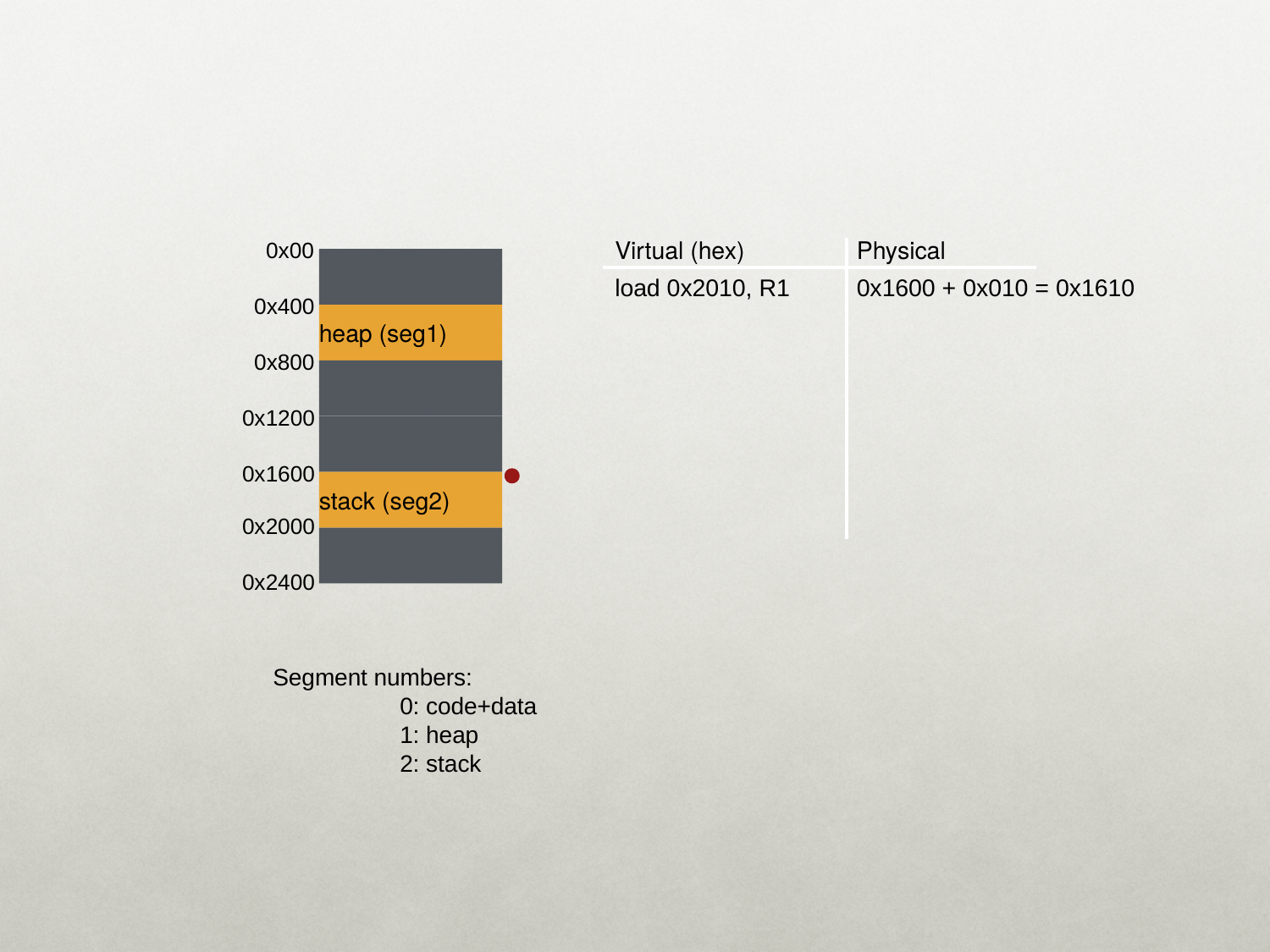

Virtual (hex)
Physical
0x00

load 0x2010, R1
0x1600 + 0x010 = 0x1610
0x400
heap (seg1)
0x800

0x1200

0x1600

stack (seg2)
0x2000

0x2400
Segment numbers:
	0: code+data
	1: heap
	2: stack